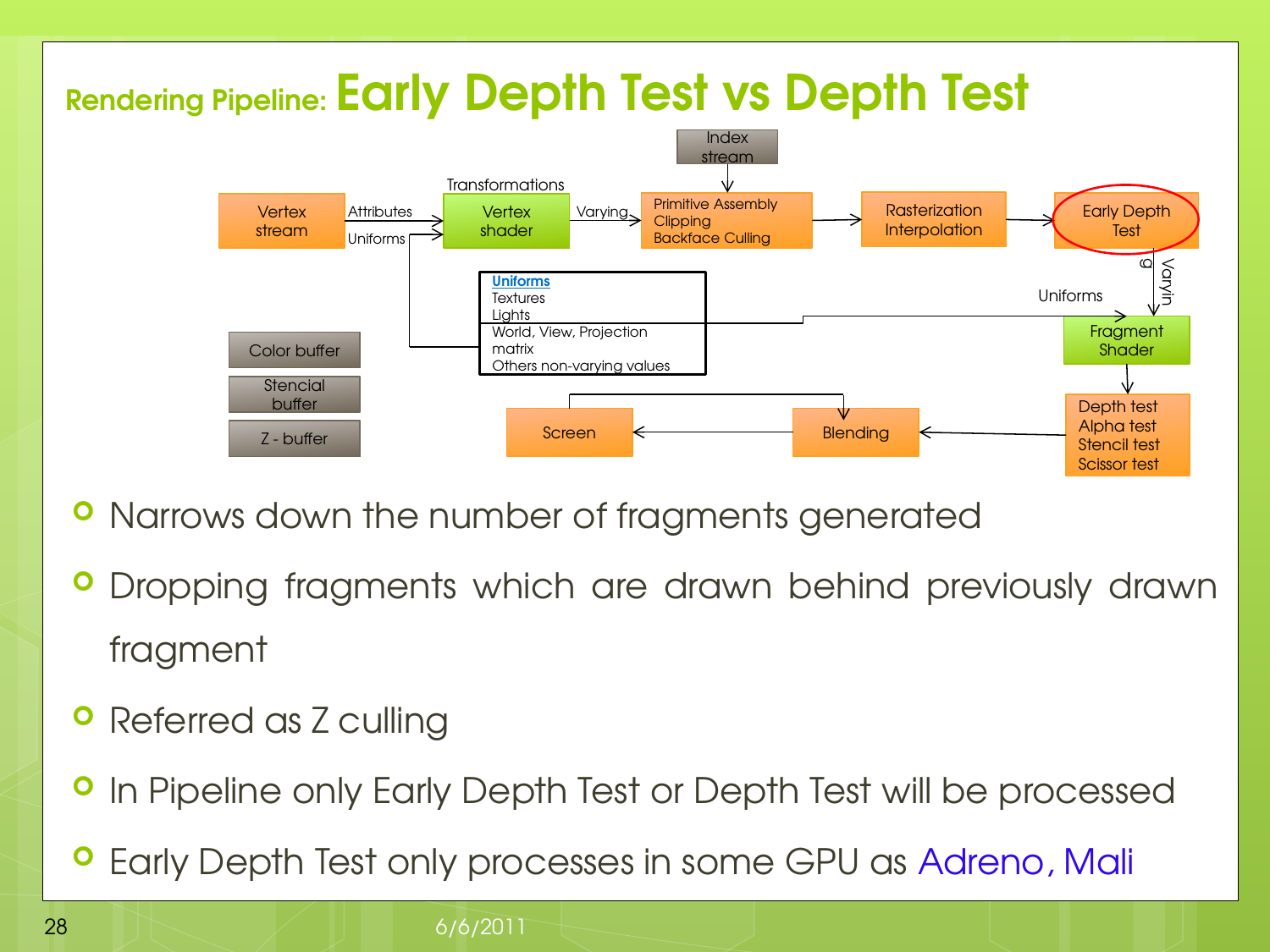

# Rendering Pipeline: Early Depth Test vs Depth Test
Index stream
Transformations
Rasterization
Interpolation
Primitive Assembly
Clipping
Backface Culling
Early Depth Test
Vertex stream
Vertex shader
Attributes
Varying
Uniforms

Uniforms
Textures
Lights
World, View, Projection matrix
Others non-varying values

Varying
Uniforms
Fragment Shader
Color buffer
Stencial buffer
Depth test
Alpha test
Stencil test
Scissor test
Screen
Blending
Z - buffer

Narrows down the number of fragments generated
Dropping fragments which are drawn behind previously drawn fragment
Referred as Z culling
In Pipeline only Early Depth Test or Depth Test will be processed
Early Depth Test only processes in some GPU as Adreno, Mali

28
6/6/2011